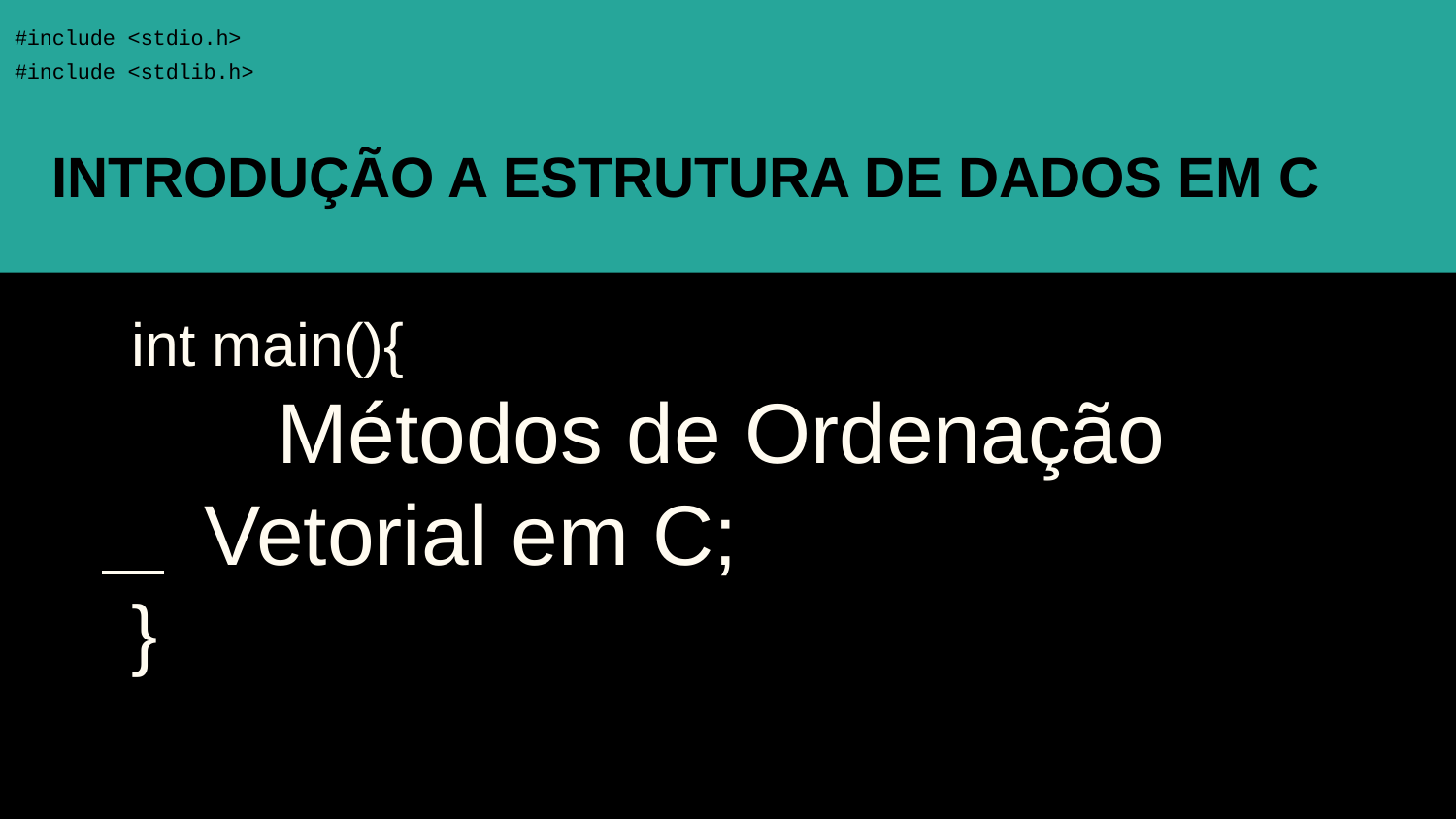

#include <stdio.h>
#include <stdlib.h>
INTRODUÇÃO A ESTRUTURA DE DADOS EM C
# int main(){
Métodos de Ordenação Vetorial em C;
}